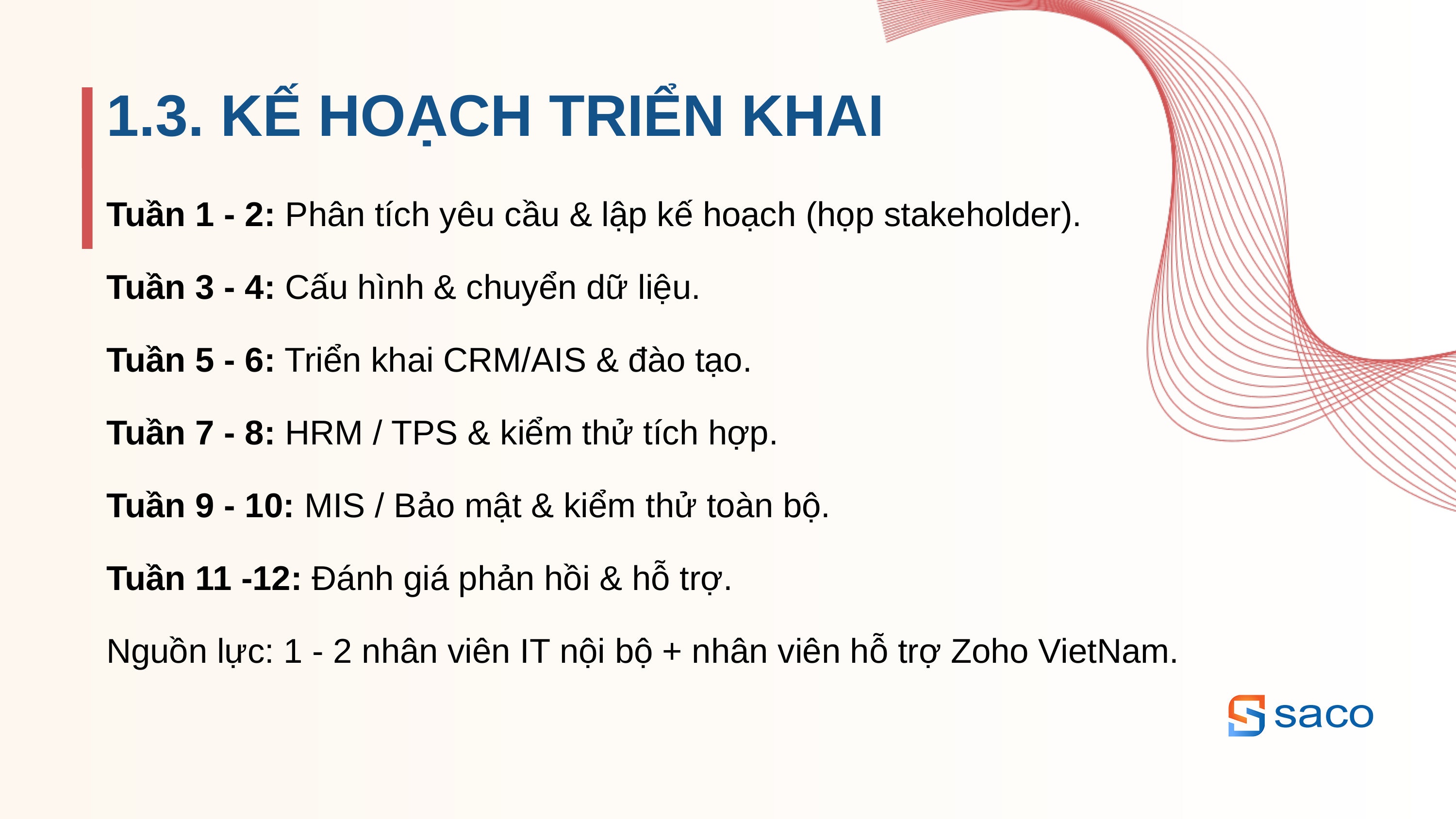

1.3. KẾ HOẠCH TRIỂN KHAI

Tuần 1 - 2: Phân tích yêu cầu & lập kế hoạch (họp stakeholder).

Tuần 3 - 4: Cấu hình & chuyển dữ liệu.

Tuần 5 - 6: Triển khai CRM/AIS & đào tạo.

Tuần 7 - 8: HRM / TPS & kiểm thử tích hợp.

Tuần 9 - 10: MIS / Bảo mật & kiểm thử toàn bộ.

Tuần 11 -12: Đánh giá phản hồi & hỗ trợ.

Nguồn lực: 1 - 2 nhân viên IT nội bộ + nhân viên hỗ trợ Zoho VietNam.